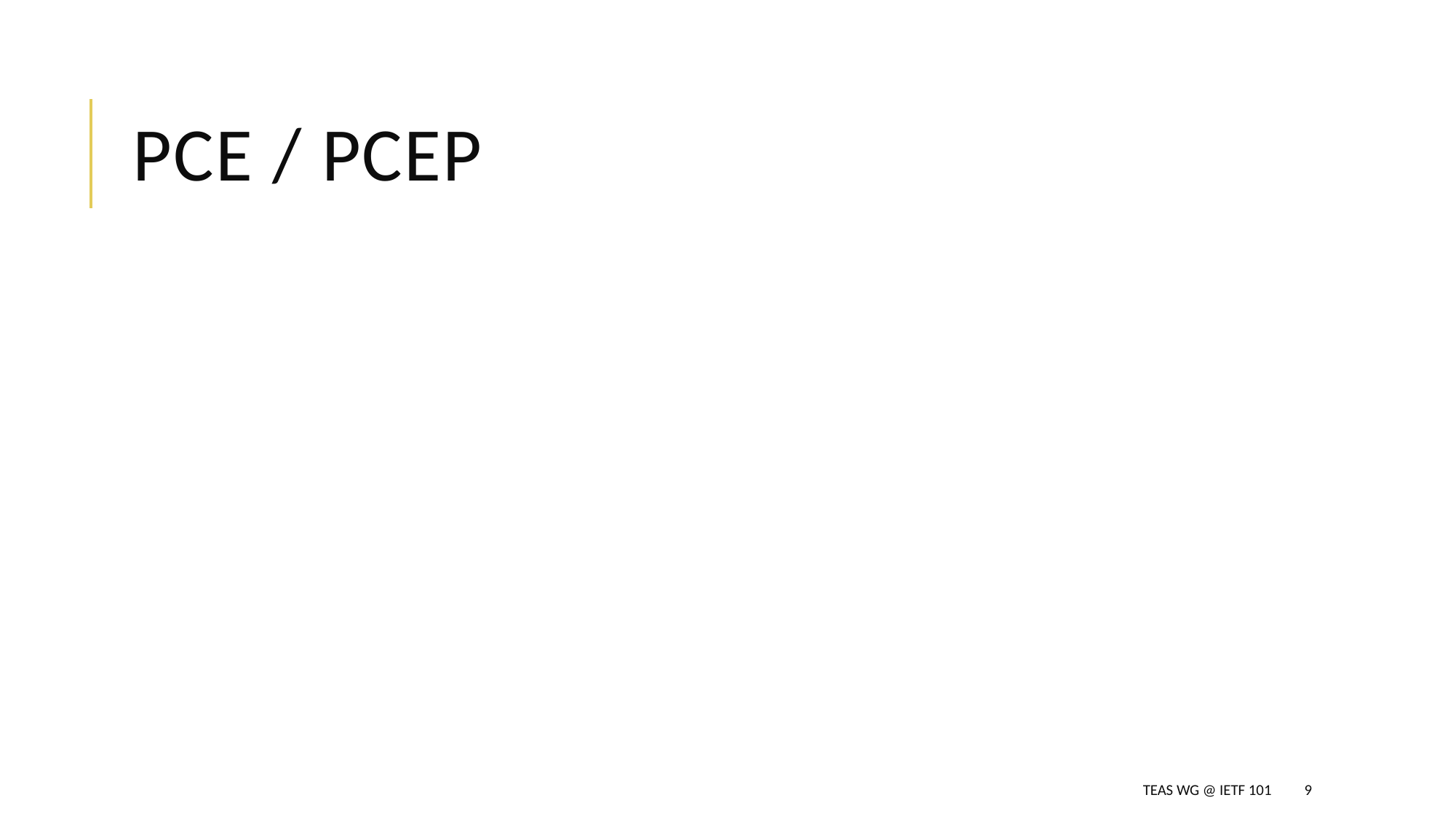

# PCE / PCEP

TEAS WG @ IETF 101
9